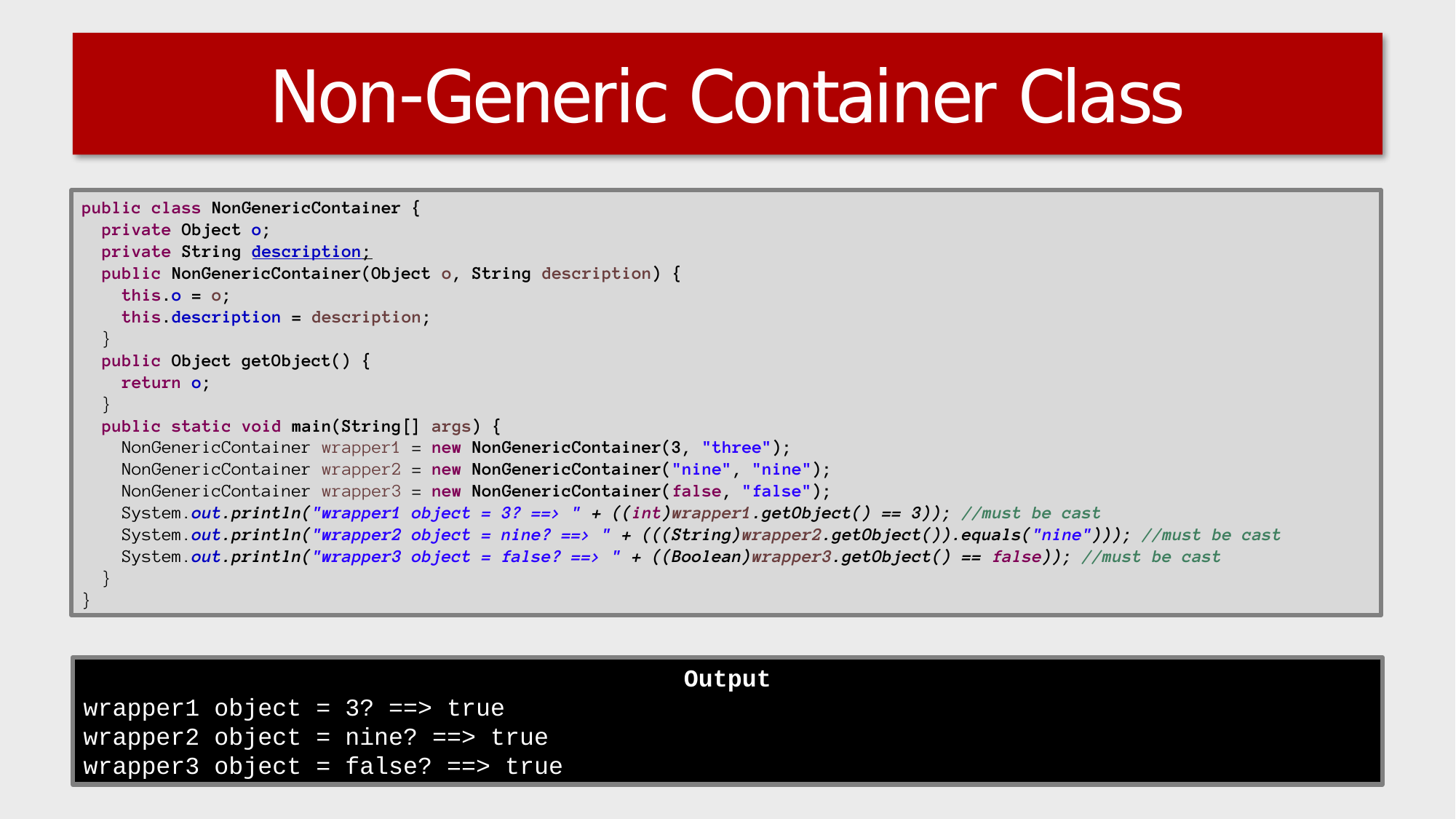

# Non-Generic Container Class
public class NonGenericContainer {
  private Object o;
  private String description;
  public NonGenericContainer(Object o, String description) {
    this.o = o;
    this.description = description;
  }
  public Object getObject() {
    return o;
  }
  public static void main(String[] args) {
    NonGenericContainer wrapper1 = new NonGenericContainer(3, "three");
    NonGenericContainer wrapper2 = new NonGenericContainer("nine", "nine");
    NonGenericContainer wrapper3 = new NonGenericContainer(false, "false");
    System.out.println("wrapper1 object = 3? ==> " + ((int)wrapper1.getObject() == 3)); //must be cast
    System.out.println("wrapper2 object = nine? ==> " + (((String)wrapper2.getObject()).equals("nine"))); //must be cast
    System.out.println("wrapper3 object = false? ==> " + ((Boolean)wrapper3.getObject() == false)); //must be cast
  }
}
Output
wrapper1 object = 3? ==> true
wrapper2 object = nine? ==> true
wrapper3 object = false? ==> true